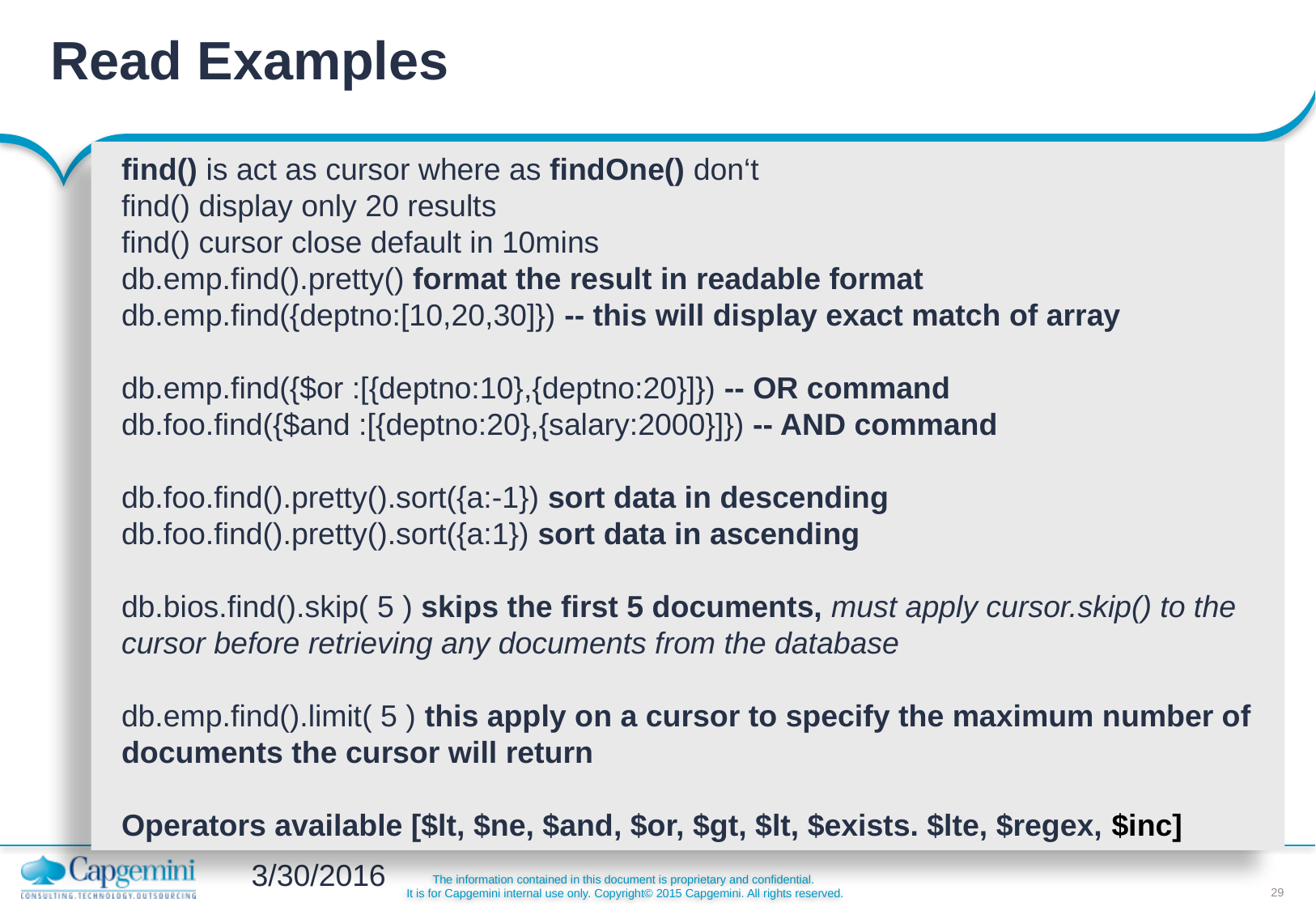

# Read Examples
find() is act as cursor where as findOne() don‘t
find() display only 20 results
find() cursor close default in 10mins
db.emp.find().pretty() format the result in readable format
db.emp.find({deptno:[10,20,30]}) -- this will display exact match of array

db.emp.find({$or :[{deptno:10},{deptno:20}]}) -- OR command
db.foo.find({$and :[{deptno:20},{salary:2000}]}) -- AND command

db.foo.find().pretty().sort({a:-1}) sort data in descending
db.foo.find().pretty().sort({a:1}) sort data in ascending

db.bios.find().skip( 5 ) skips the first 5 documents, must apply cursor.skip() to the cursor before retrieving any documents from the database

db.emp.find().limit( 5 ) this apply on a cursor to specify the maximum number of documents the cursor will return

Operators available [$lt, $ne, $and, $or, $gt, $lt, $exists. $lte, $regex, $inc]
3/30/2016